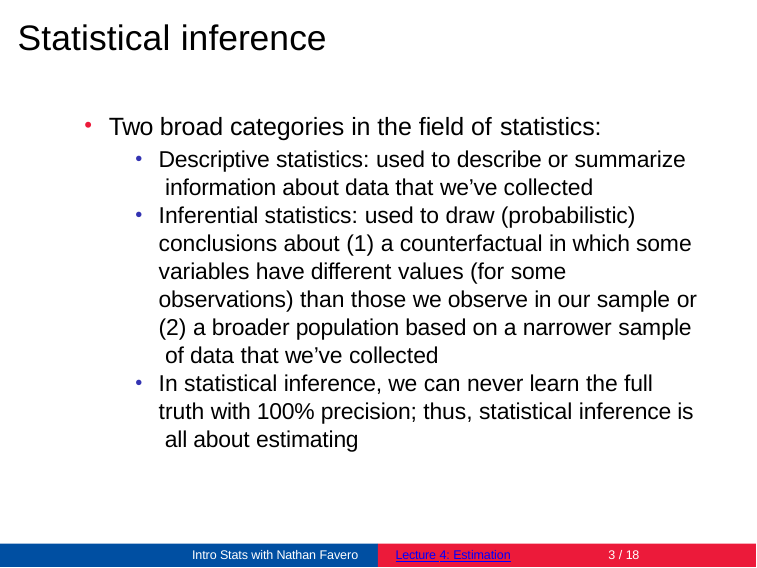

# Statistical inference
Two broad categories in the field of statistics:
Descriptive statistics: used to describe or summarize  information about data that we’ve collected
Inferential statistics: used to draw (probabilistic)  conclusions about (1) a counterfactual in which some  variables have different values (for some  observations) than those we observe in our sample or
(2) a broader population based on a narrower sample  of data that we’ve collected
In statistical inference, we can never learn the full
truth with 100% precision; thus, statistical inference is  all about estimating

Intro Stats with Nathan Favero
Lecture 4: Estimation
3 / 18